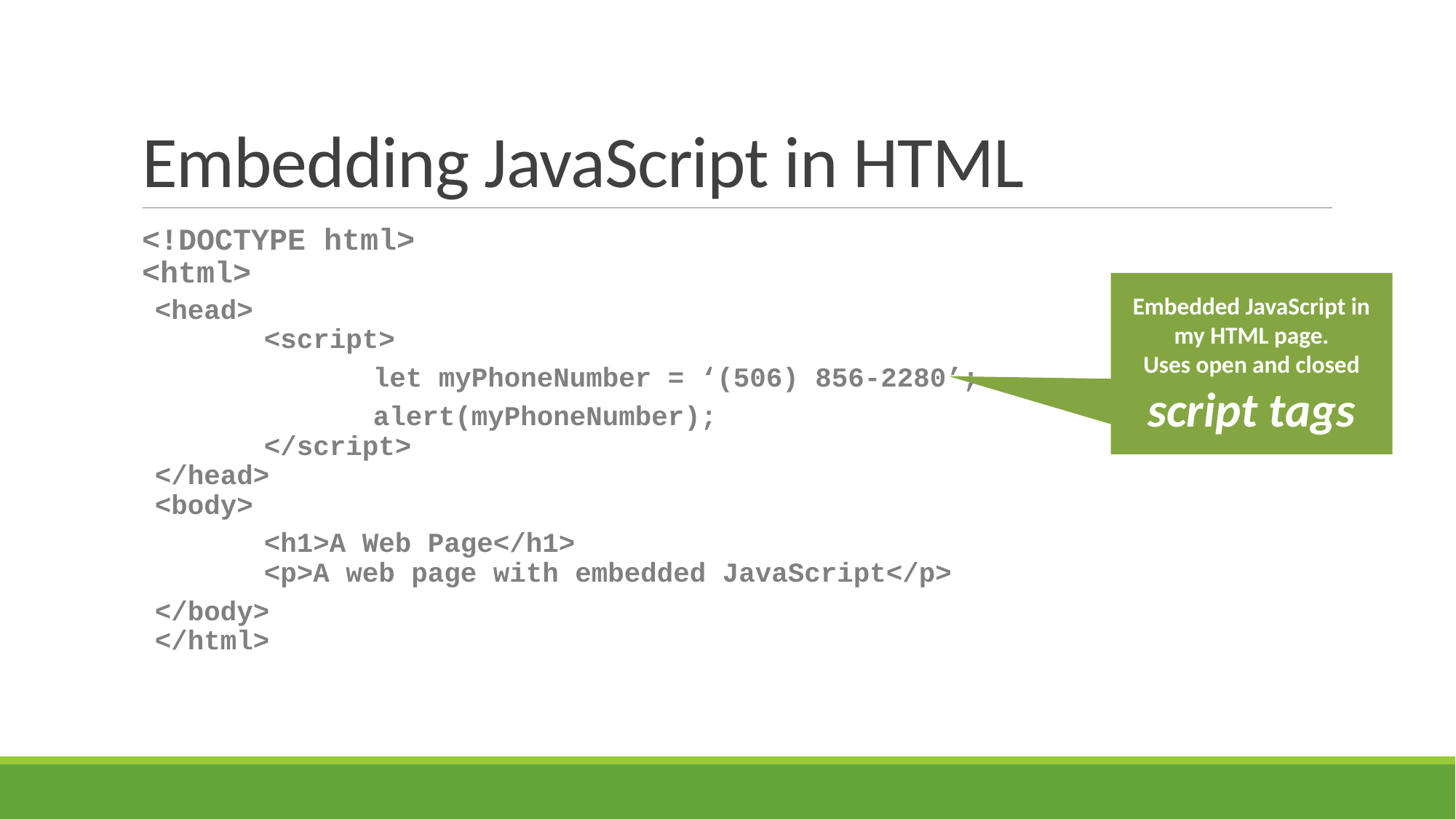

# Embedding JavaScript in HTML
<!DOCTYPE html>
<html>
<head>
	<script>
		let myPhoneNumber = ‘(506) 856-2280’;
		alert(myPhoneNumber);
	</script>
</head>
<body>
	<h1>A Web Page</h1>
	<p>A web page with embedded JavaScript</p>
</body>
</html>

Embedded JavaScript in my HTML page.
Uses open and closed script tags